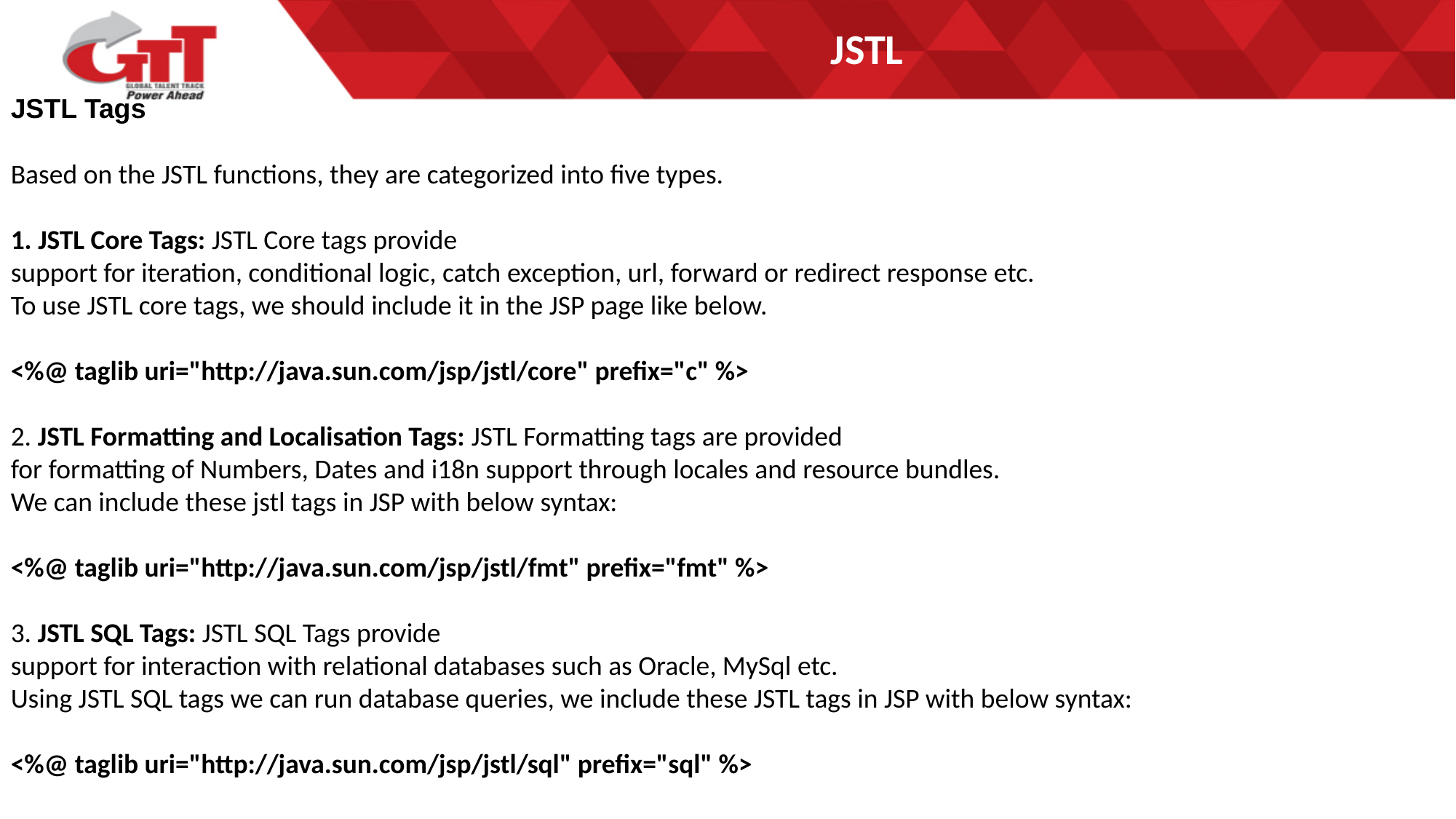

# JSTL
JSTL Tags

Based on the JSTL functions, they are categorized into five types.

1. JSTL Core Tags: JSTL Core tags provide
support for iteration, conditional logic, catch exception, url, forward or redirect response etc.
To use JSTL core tags, we should include it in the JSP page like below.

<%@ taglib uri="http://java.sun.com/jsp/jstl/core" prefix="c" %>

2. JSTL Formatting and Localisation Tags: JSTL Formatting tags are provided
for formatting of Numbers, Dates and i18n support through locales and resource bundles.
We can include these jstl tags in JSP with below syntax:

<%@ taglib uri="http://java.sun.com/jsp/jstl/fmt" prefix="fmt" %>

3. JSTL SQL Tags: JSTL SQL Tags provide
support for interaction with relational databases such as Oracle, MySql etc.
Using JSTL SQL tags we can run database queries, we include these JSTL tags in JSP with below syntax:

<%@ taglib uri="http://java.sun.com/jsp/jstl/sql" prefix="sql" %>